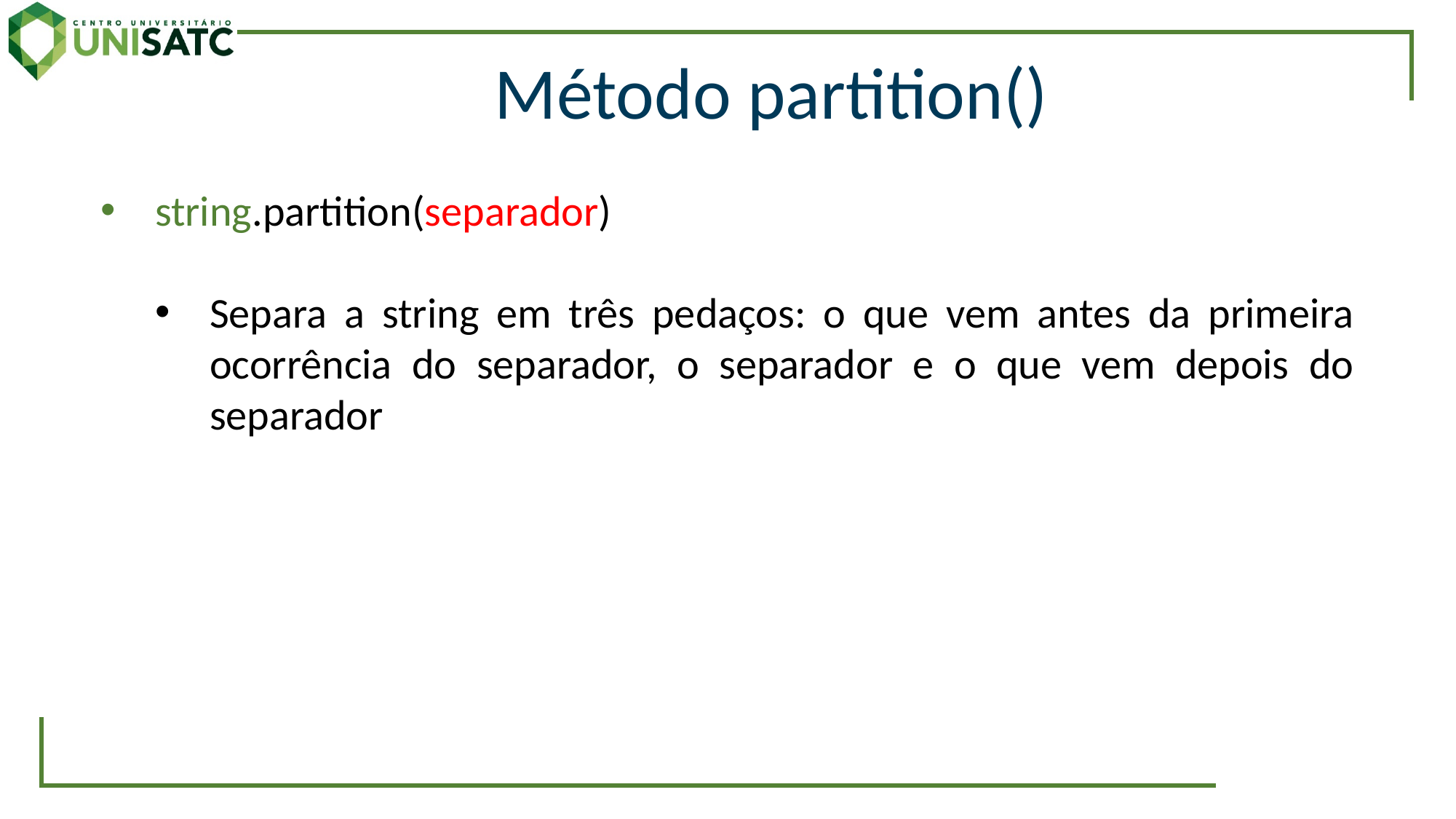

Método partition()
string.partition(separador)

Separa a string em três pedaços: o que vem antes da primeira ocorrência do separador, o separador e o que vem depois do separador